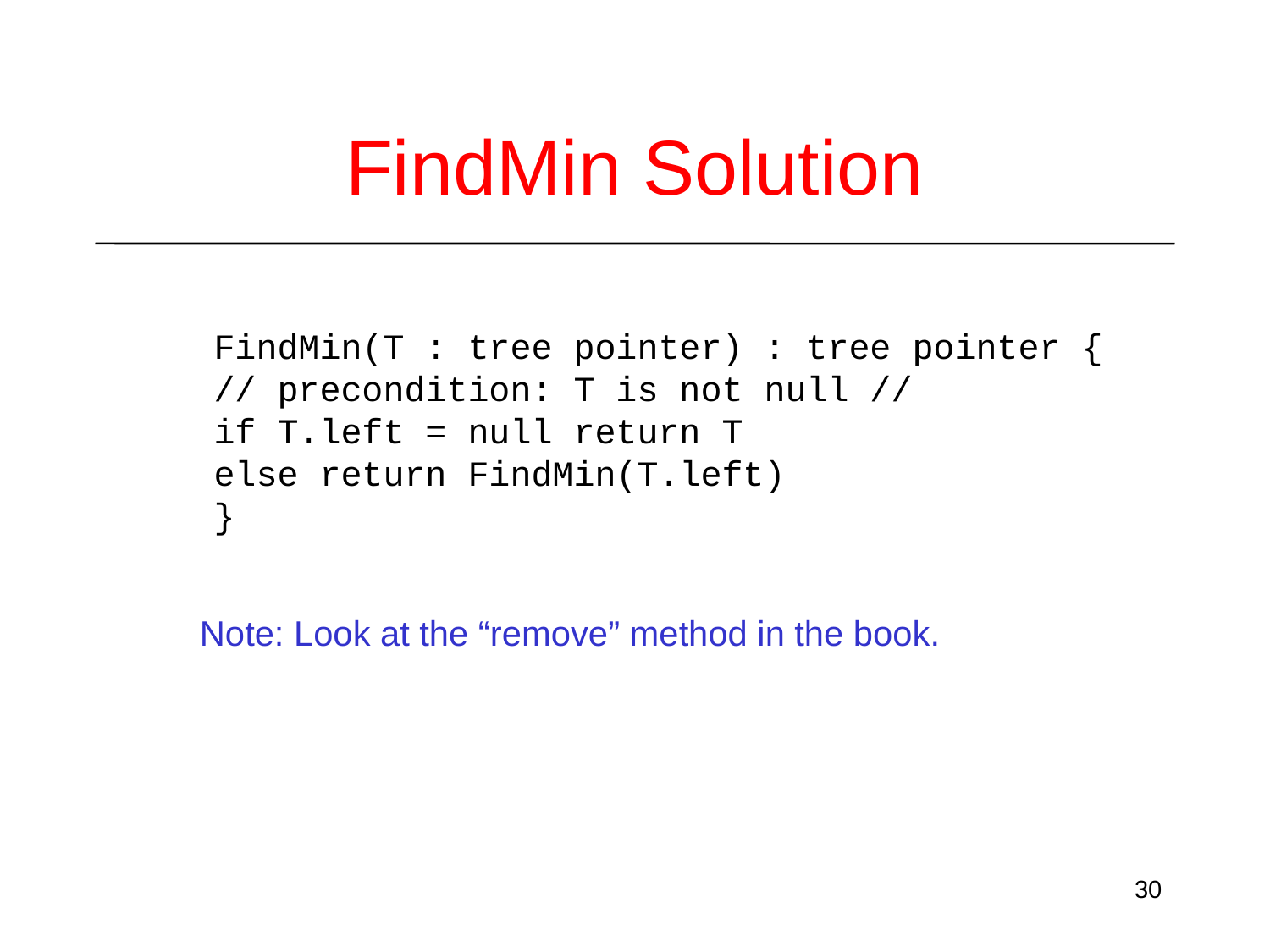

# FindMin Solution
FindMin(T : tree pointer) : tree pointer {
// precondition: T is not null //
if T.left = null return T
else return FindMin(T.left)
}
Note: Look at the “remove” method in the book.
30